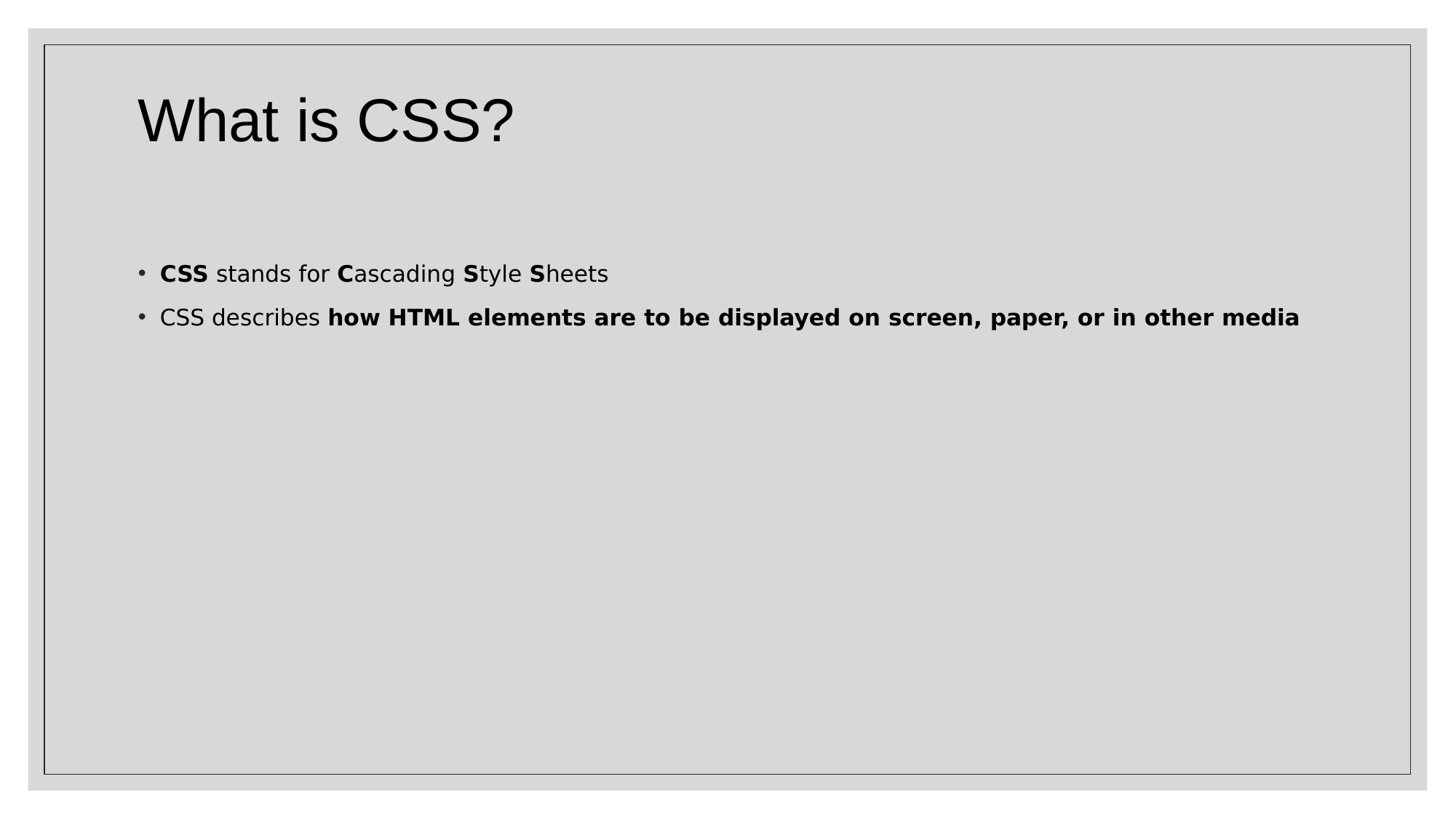

# What is CSS?
CSS stands for Cascading Style Sheets
CSS describes how HTML elements are to be displayed on screen, paper, or in other media